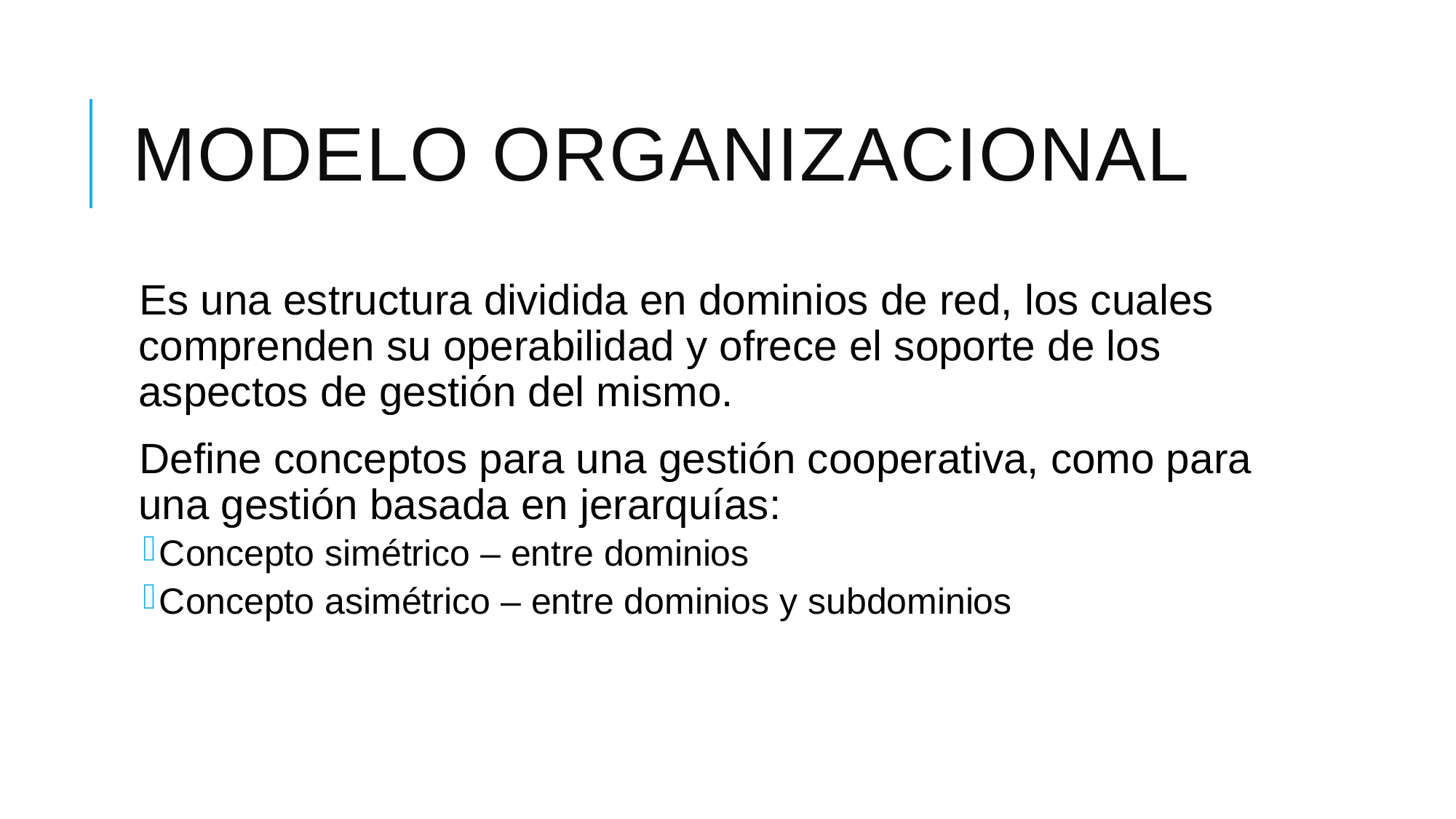

# Modelo organizacional
Es una estructura dividida en dominios de red, los cuales comprenden su operabilidad y ofrece el soporte de los aspectos de gestión del mismo.
Define conceptos para una gestión cooperativa, como para una gestión basada en jerarquías:
Concepto simétrico – entre dominios
Concepto asimétrico – entre dominios y subdominios